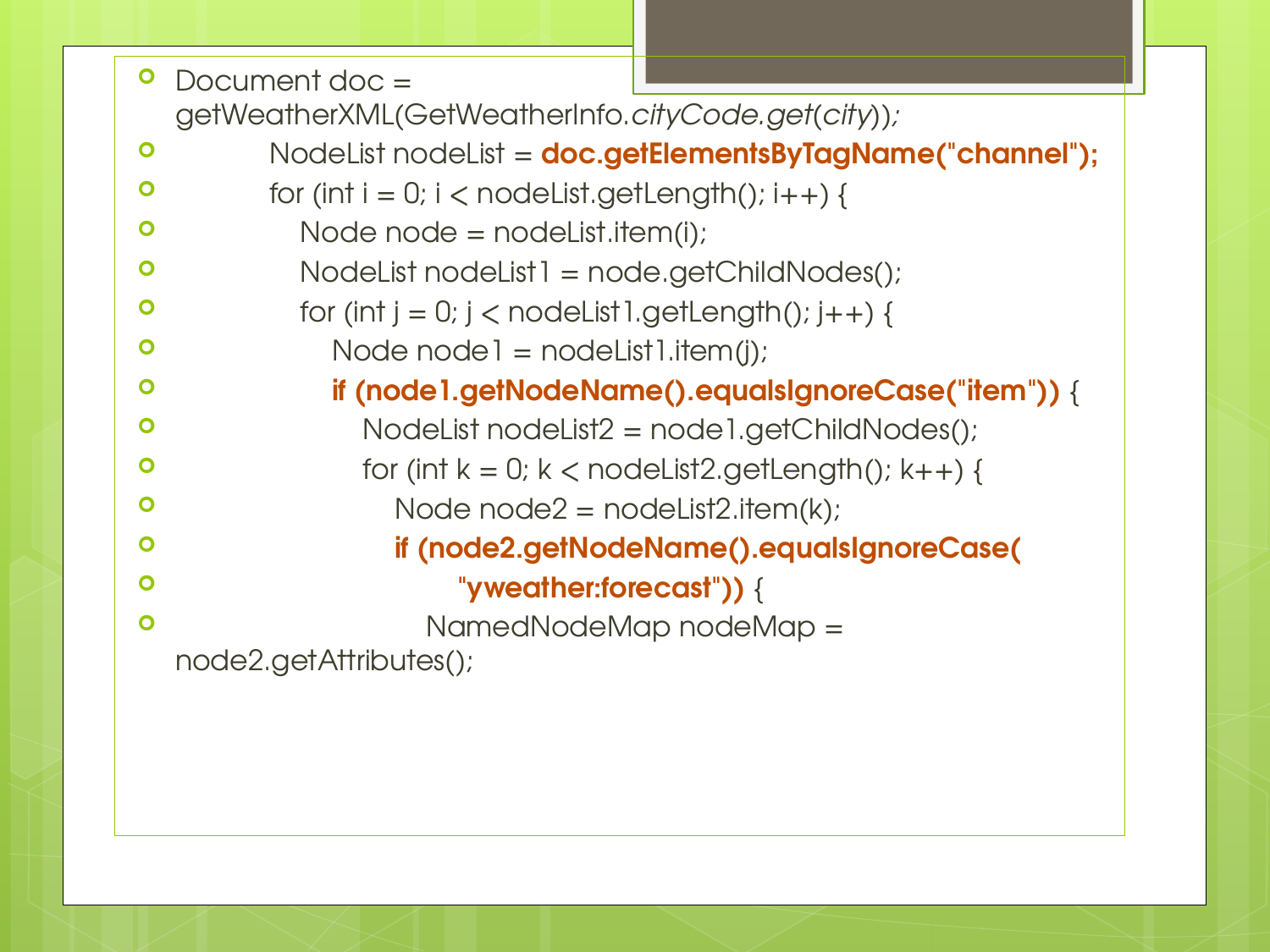

Document doc = getWeatherXML(GetWeatherInfo.cityCode.get(city));
            NodeList nodeList = doc.getElementsByTagName("channel");
            for (int i = 0; i < nodeList.getLength(); i++) {
                Node node = nodeList.item(i);
                NodeList nodeList1 = node.getChildNodes();
                for (int j = 0; j < nodeList1.getLength(); j++) {
                    Node node1 = nodeList1.item(j);
                    if (node1.getNodeName().equalsIgnoreCase("item")) {
                        NodeList nodeList2 = node1.getChildNodes();
                        for (int k = 0; k < nodeList2.getLength(); k++) {
                            Node node2 = nodeList2.item(k);
                            if (node2.getNodeName().equalsIgnoreCase(
                                    "yweather:forecast")) {
                                NamedNodeMap nodeMap = node2.getAttributes();